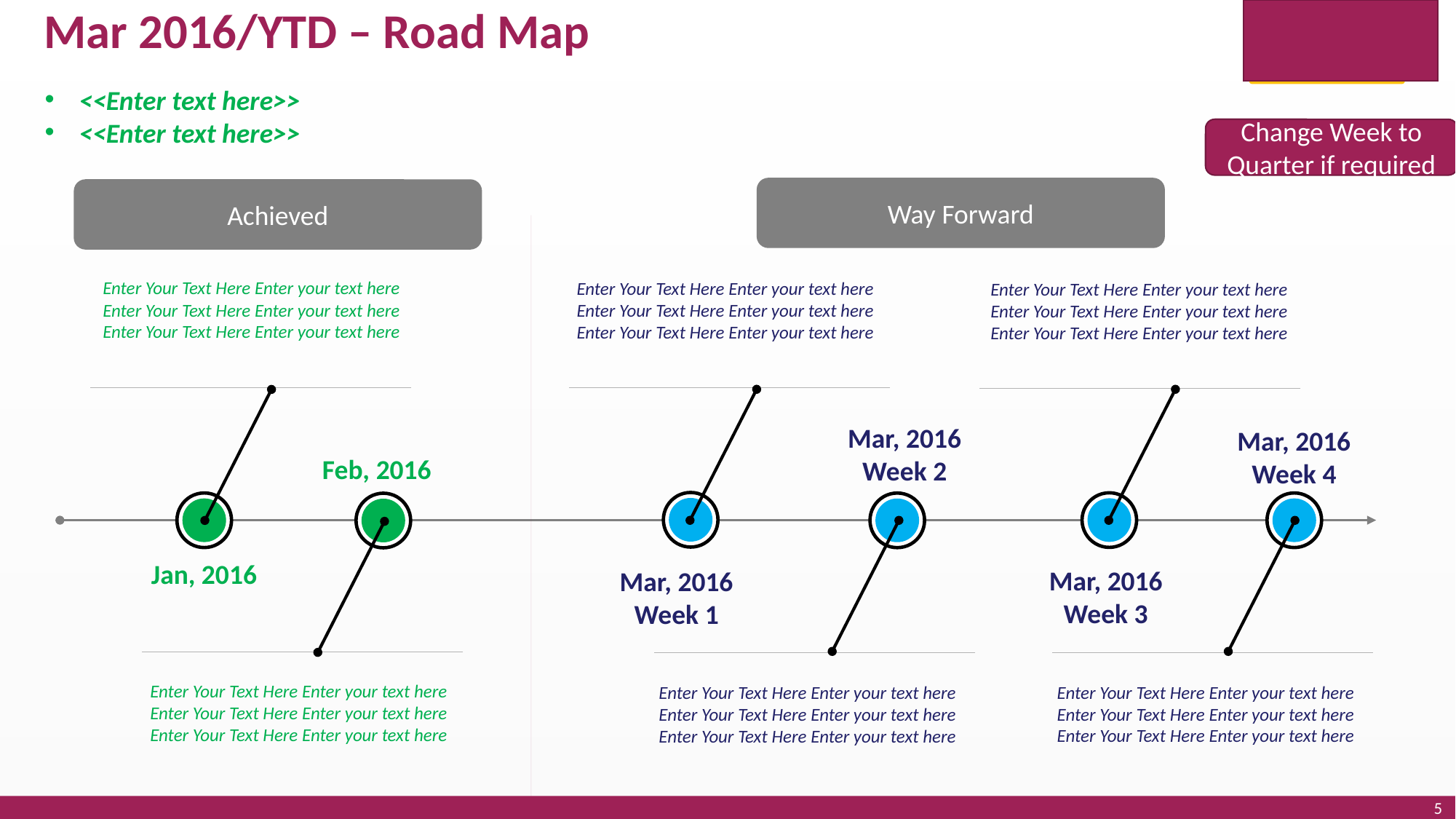

# Mar 2016/YTD – Road Map
<<Enter text here>>
<<Enter text here>>
Change Week to Quarter if required
Way Forward
Achieved

Enter Your Text Here Enter your text here
Enter Your Text Here Enter your text here
Enter Your Text Here Enter your text here

Enter Your Text Here Enter your text here
Enter Your Text Here Enter your text here
Enter Your Text Here Enter your text here

Enter Your Text Here Enter your text here
Enter Your Text Here Enter your text here
Enter Your Text Here Enter your text here
Mar, 2016
Week 2

Mar, 2016
Week 4
Feb, 2016

Jan, 2016
Mar, 2016
Week 3
Mar, 2016
Week 1

Enter Your Text Here Enter your text here
Enter Your Text Here Enter your text here
Enter Your Text Here Enter your text here

Enter Your Text Here Enter your text here
Enter Your Text Here Enter your text here
Enter Your Text Here Enter your text here

Enter Your Text Here Enter your text here
Enter Your Text Here Enter your text here
Enter Your Text Here Enter your text here
5